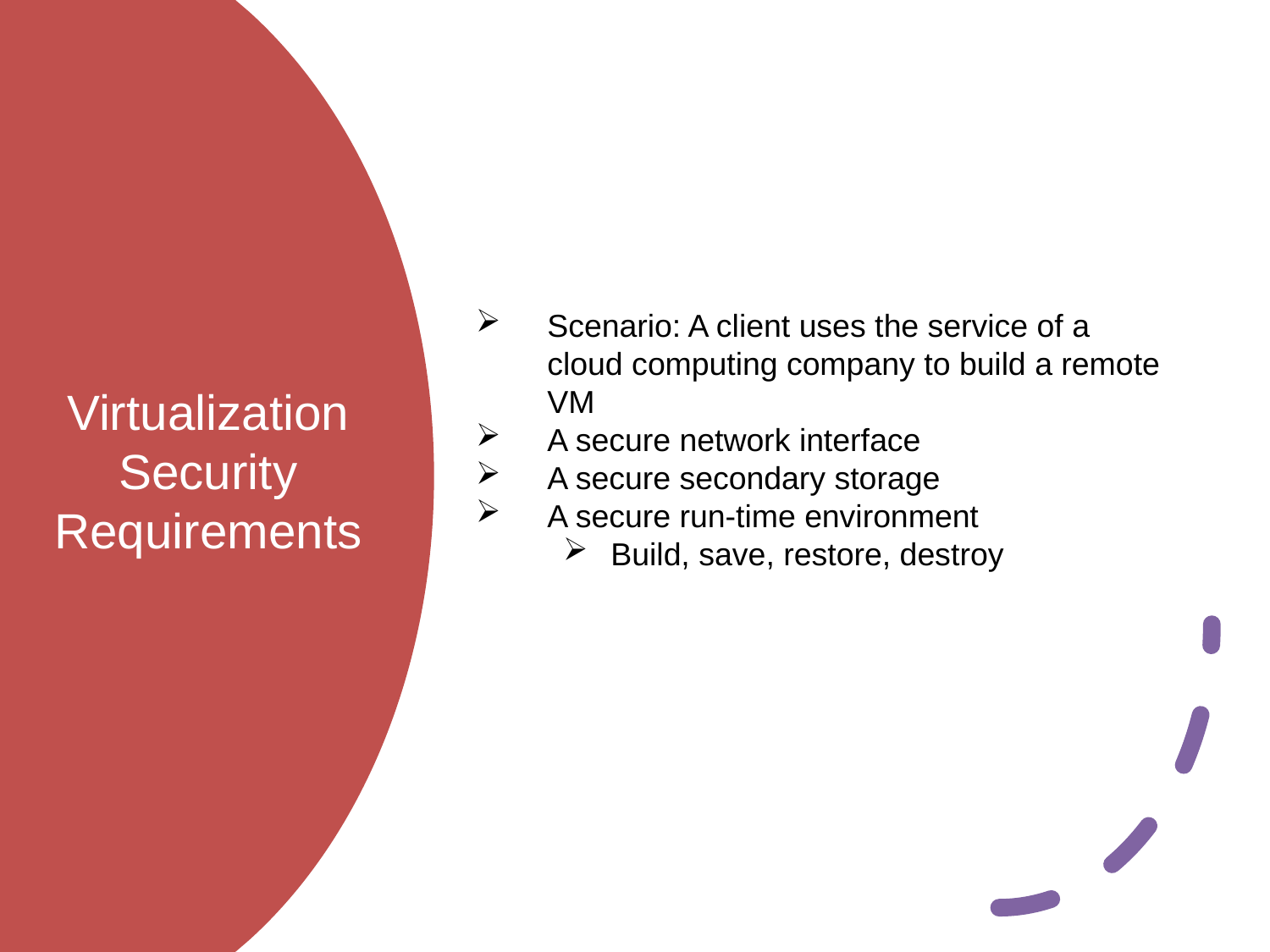

Scenario: A client uses the service of a cloud computing company to build a remote VM
A secure network interface
A secure secondary storage
A secure run-time environment
Build, save, restore, destroy

# Virtualization Security Requirements